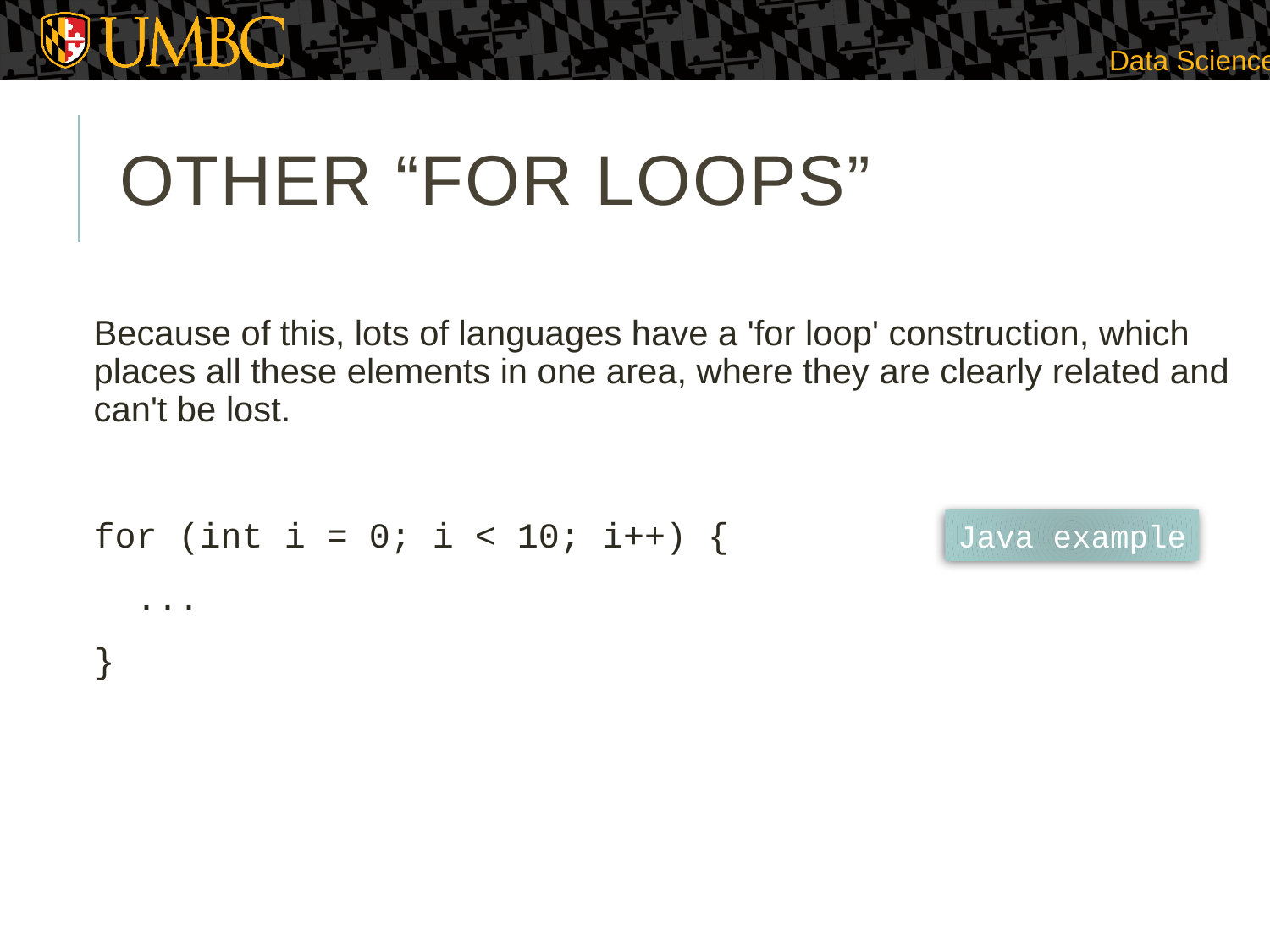

# OTHER “for loops”
Because of this, lots of languages have a 'for loop' construction, which places all these elements in one area, where they are clearly related and can't be lost.

for (int i = 0; i < 10; i++) {
  ...
}

Java example